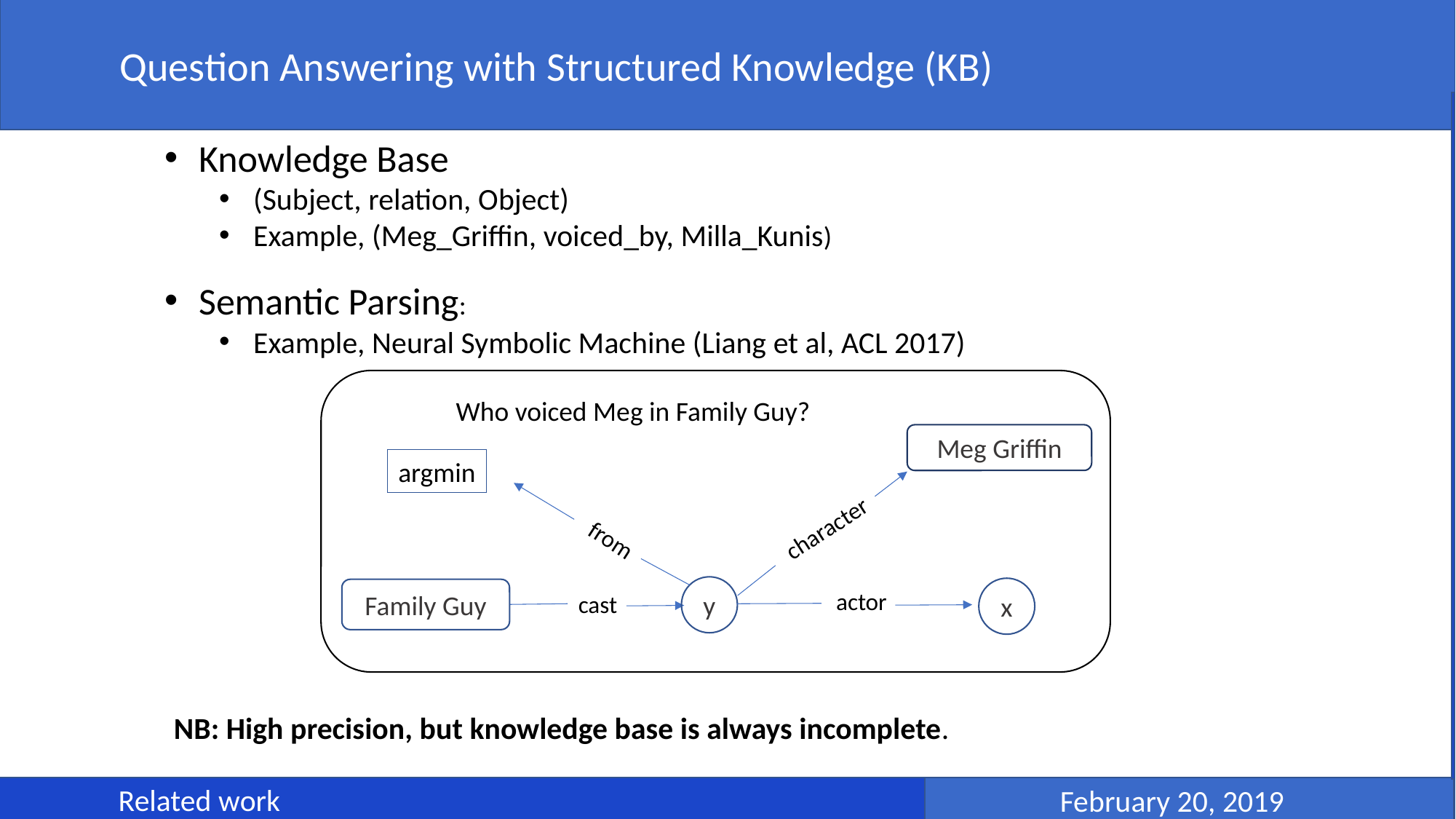

Question Answering with Structured Knowledge (KB)

       February 20, 2019
	Related work
Knowledge Base
(Subject, relation, Object)
Example, (Meg_Griffin, voiced_by, Milla_Kunis)
Semantic Parsing:
Example, Neural Symbolic Machine (Liang et al, ACL 2017)

Who voiced Meg in Family Guy?
Meg Griffin
argmin
character
from
y
x
Family Guy
actor
cast
NB: High precision, but knowledge base is always incomplete.